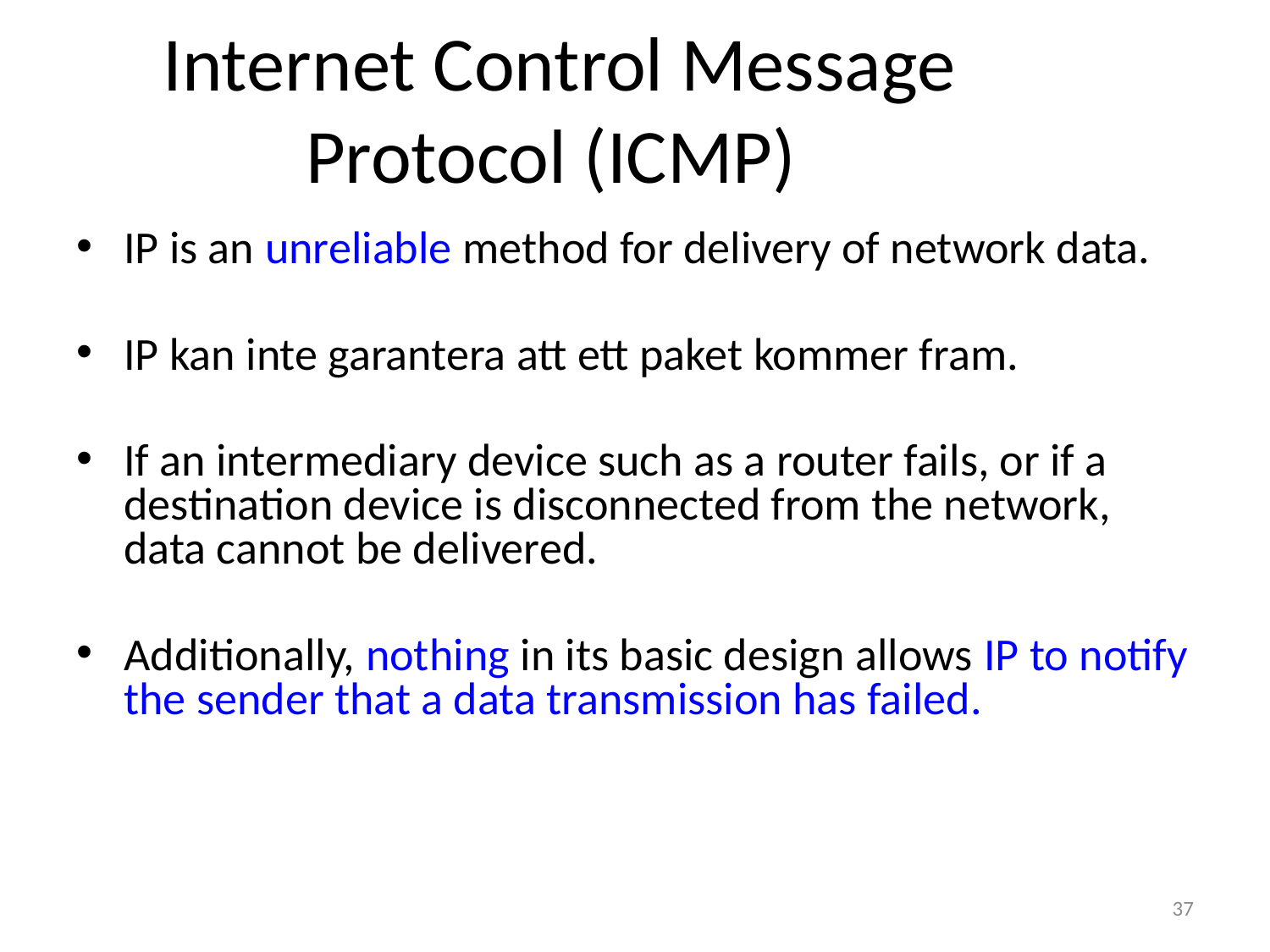

# Internet Control Message Protocol (ICMP)
IP is an unreliable method for delivery of network data.

IP kan inte garantera att ett paket kommer fram.

If an intermediary device such as a router fails, or if a destination device is disconnected from the network, data cannot be delivered.

Additionally, nothing in its basic design allows IP to notify the sender that a data transmission has failed.
37